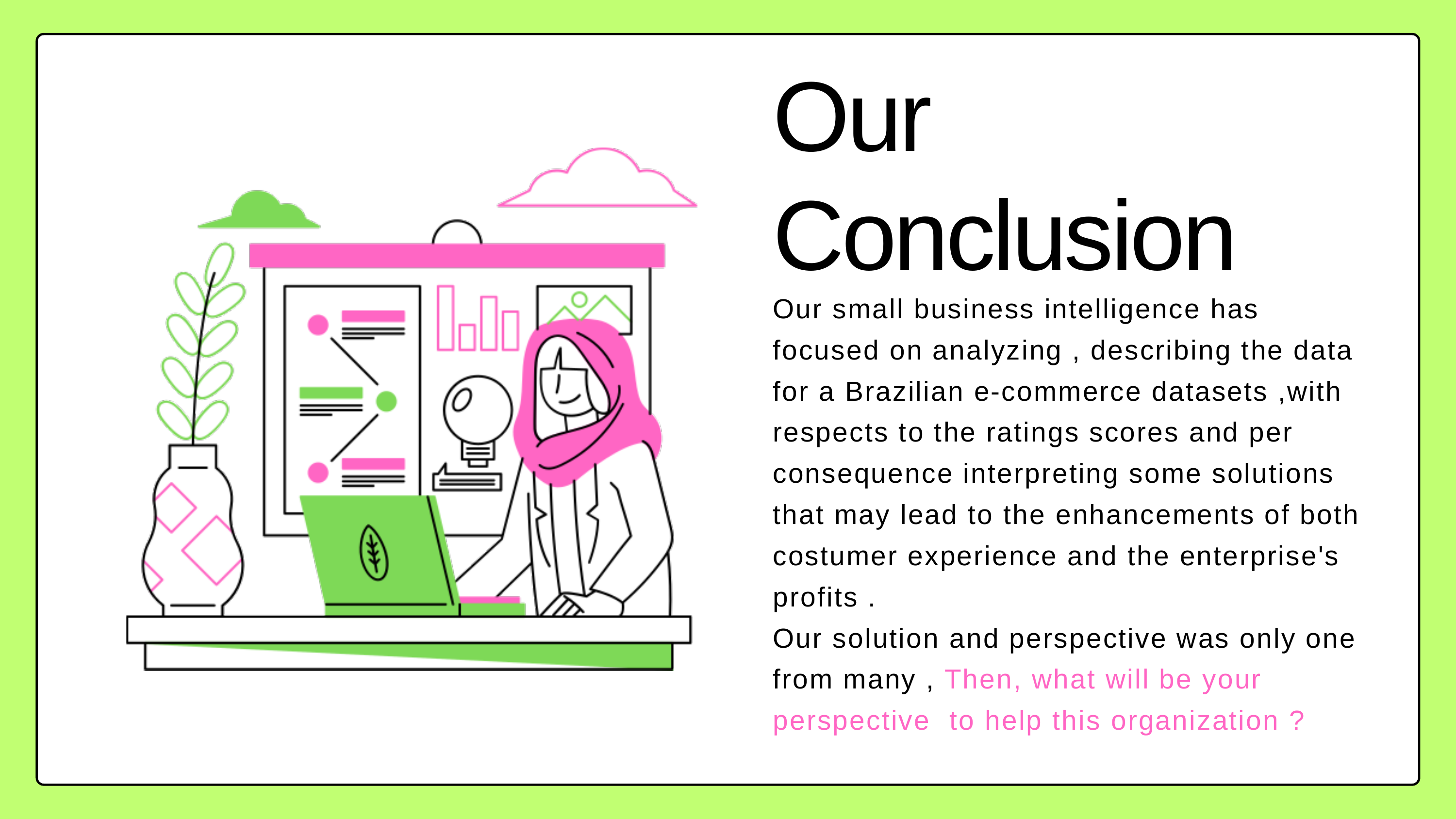

Our Conclusion

Our small business intelligence has focused on analyzing , describing the data for a Brazilian e-commerce datasets ,with respects to the ratings scores and per consequence interpreting some solutions that may lead to the enhancements of both costumer experience and the enterprise's profits .
Our solution and perspective was only one from many , Then, what will be your perspective  to help this organization ?